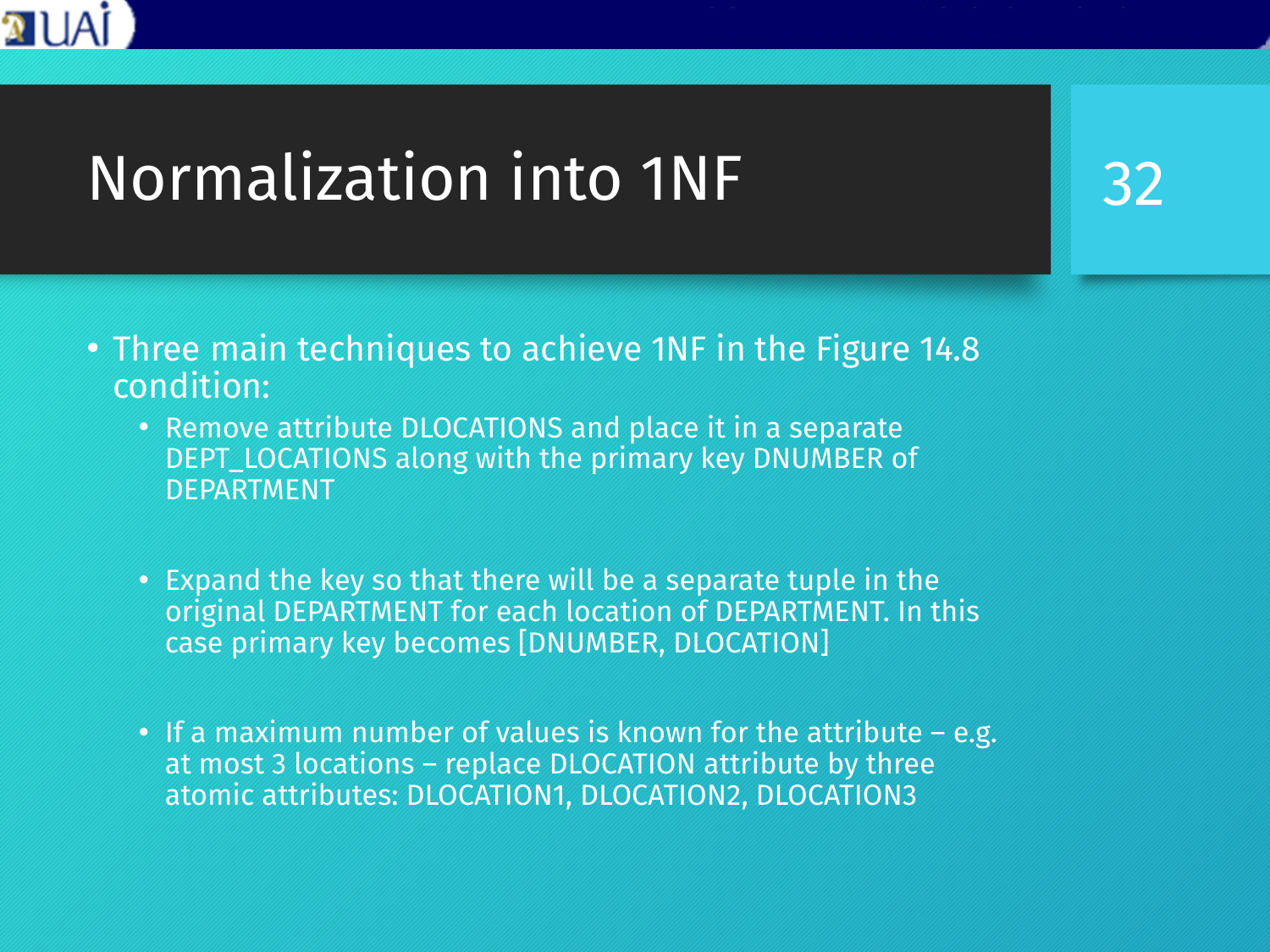

32
# Normalization into 1NF
Three main techniques to achieve 1NF in the Figure 14.8 condition:
Remove attribute DLOCATIONS and place it in a separate DEPT_LOCATIONS along with the primary key DNUMBER of DEPARTMENT

Expand the key so that there will be a separate tuple in the original DEPARTMENT for each location of DEPARTMENT. In this case primary key becomes [DNUMBER, DLOCATION]

If a maximum number of values is known for the attribute – e.g. at most 3 locations – replace DLOCATION attribute by three atomic attributes: DLOCATION1, DLOCATION2, DLOCATION3